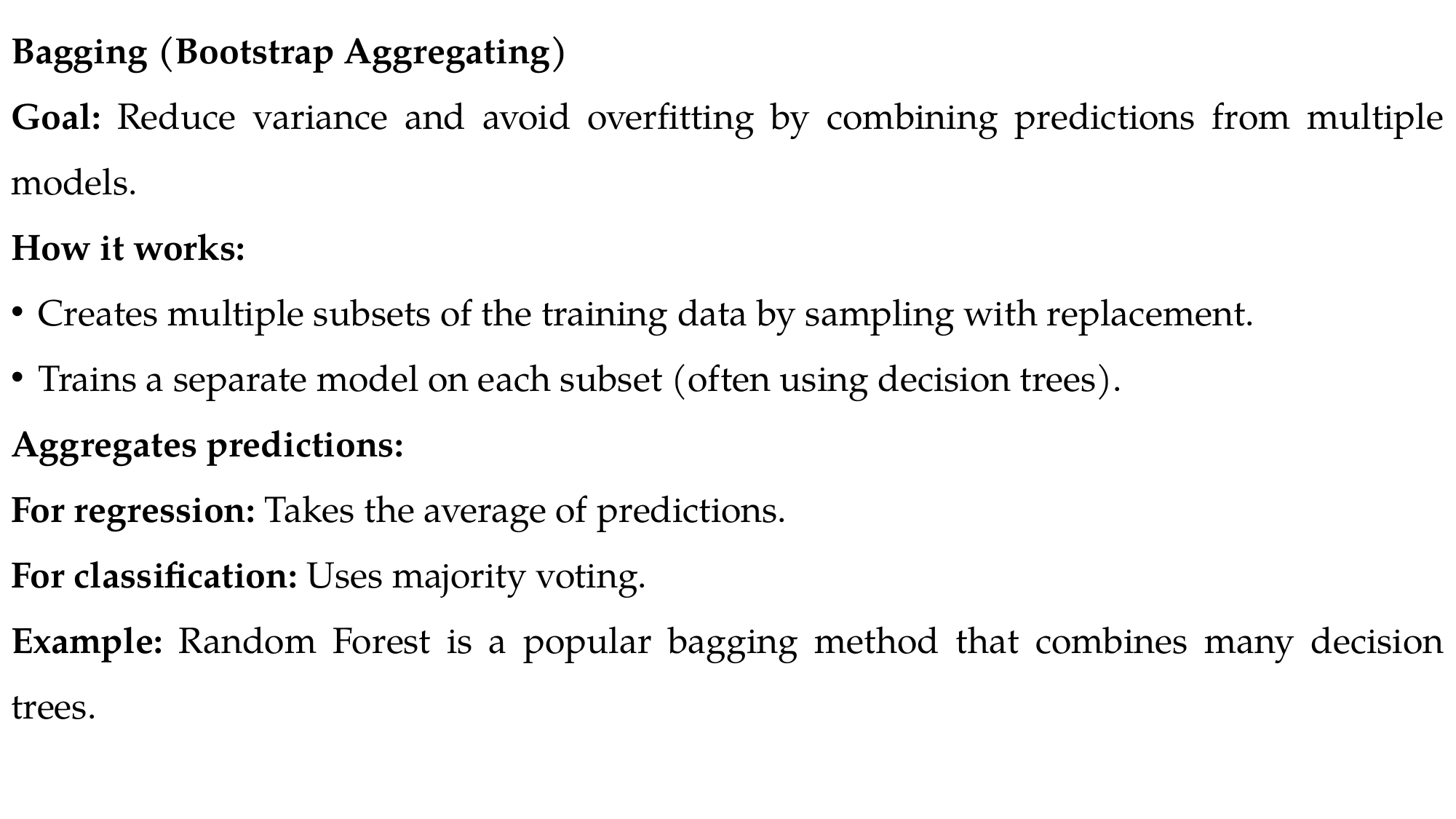

Bagging (Bootstrap Aggregating)
Goal: Reduce variance and avoid overfitting by combining predictions from multiple models.
How it works:
Creates multiple subsets of the training data by sampling with replacement.
Trains a separate model on each subset (often using decision trees).
Aggregates predictions:
For regression: Takes the average of predictions.
For classification: Uses majority voting.
Example: Random Forest is a popular bagging method that combines many decision trees.